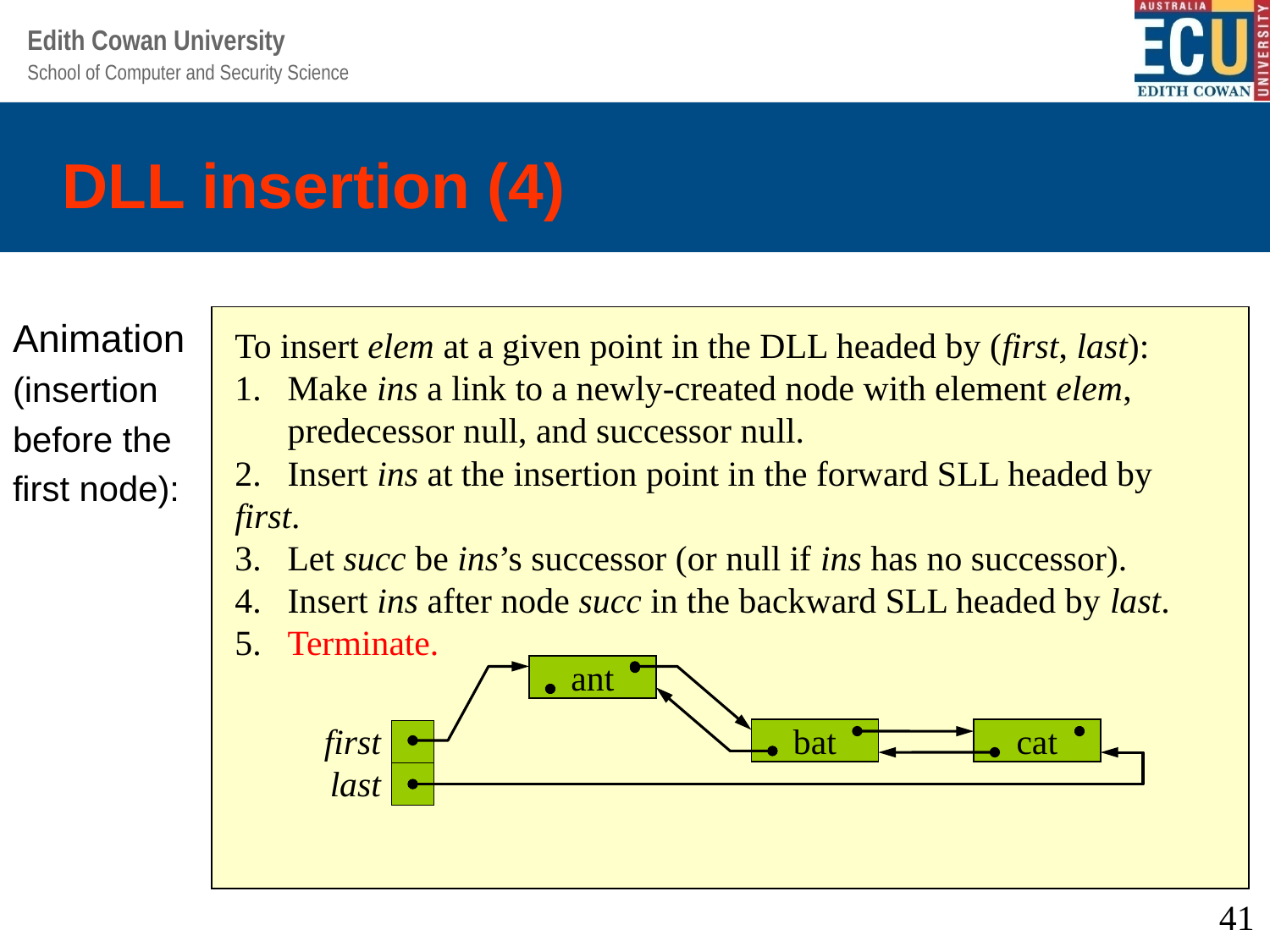

# DLL insertion (4)

To insert elem at a given point in the DLL headed by (first, last):
1.	Make ins a link to a newly-created node with element elem,
	predecessor null, and successor null.
2.	Insert ins at the insertion point in the forward SLL headed by first.
3.	Let succ be ins’s successor (or null if ins has no successor).
4.	Insert ins after node succ in the backward SLL headed by last.
5.	Terminate.
first
bat
cat

last

To insert elem at a given point in the DLL headed by (first, last):
1.	Make ins a link to a newly-created node with element elem,
	predecessor null, and successor null.
2.	Insert ins at the insertion point in the forward SLL headed by first.
3.	Let succ be ins’s successor (or null if ins has no successor).
4.	Insert ins after node succ in the backward SLL headed by last.
5.	Terminate.
ant
ins

first
bat
cat

last

To insert elem at a given point in the DLL headed by (first, last):
1.	Make ins a link to a newly-created node with element elem,
	predecessor null, and successor null.
2.	Insert ins at the insertion point in the forward SLL headed by first.
3.	Let succ be ins’s successor (or null if ins has no successor).
4.	Insert ins after node succ in the backward SLL headed by last.
5.	Terminate.
ant
ins

first
bat
cat

last

To insert elem at a given point in the DLL headed by (first, last):
1.	Make ins a link to a newly-created node with element elem,
	predecessor null, and successor null.
2.	Insert ins at the insertion point in the forward SLL headed by first.
3.	Let succ be ins’s successor (or null if ins has no successor).
4.	Insert ins after node succ in the backward SLL headed by last.
5.	Terminate.
ant
ins

first
bat
cat

last

succ

To insert elem at a given point in the DLL headed by (first, last):
1.	Make ins a link to a newly-created node with element elem,
	predecessor null, and successor null.
2.	Insert ins at the insertion point in the forward SLL headed by first.
3.	Let succ be ins’s successor (or null if ins has no successor).
4.	Insert ins after node succ in the backward SLL headed by last.
5.	Terminate.
ant
ins

first
bat
cat

last

succ

To insert elem at a given point in the DLL headed by (first, last):
1.	Make ins a link to a newly-created node with element elem,
	predecessor null, and successor null.
2.	Insert ins at the insertion point in the forward SLL headed by first.
3.	Let succ be ins’s successor (or null if ins has no successor).
4.	Insert ins after node succ in the backward SLL headed by last.
5.	Terminate.
ant

first
bat
cat

last

Animation
(insertion
before the
first node):
41